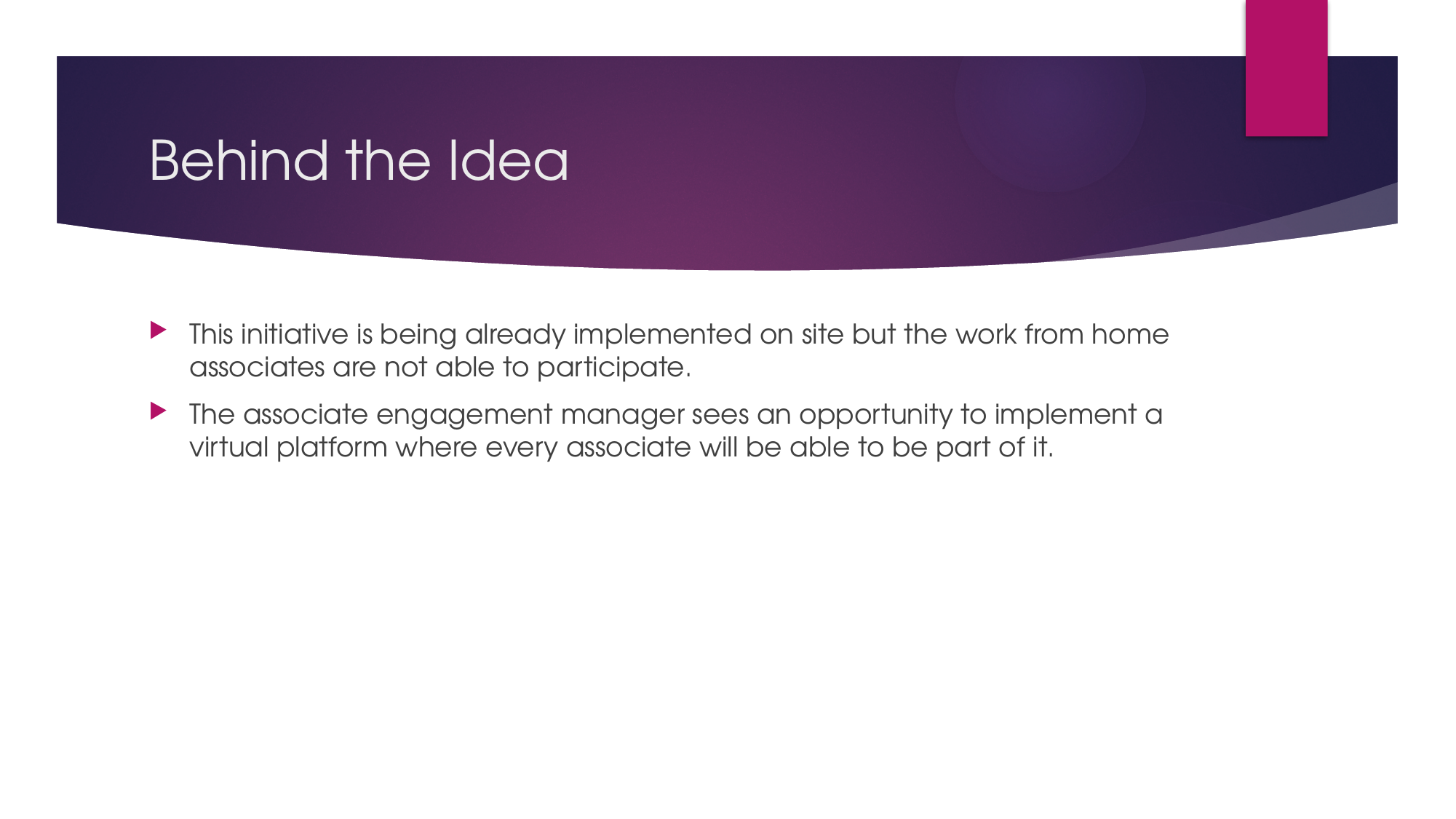

# Behind the Idea
This initiative is being already implemented on site but the work from home associates are not able to participate.
The associate engagement manager sees an opportunity to implement a virtual platform where every associate will be able to be part of it.